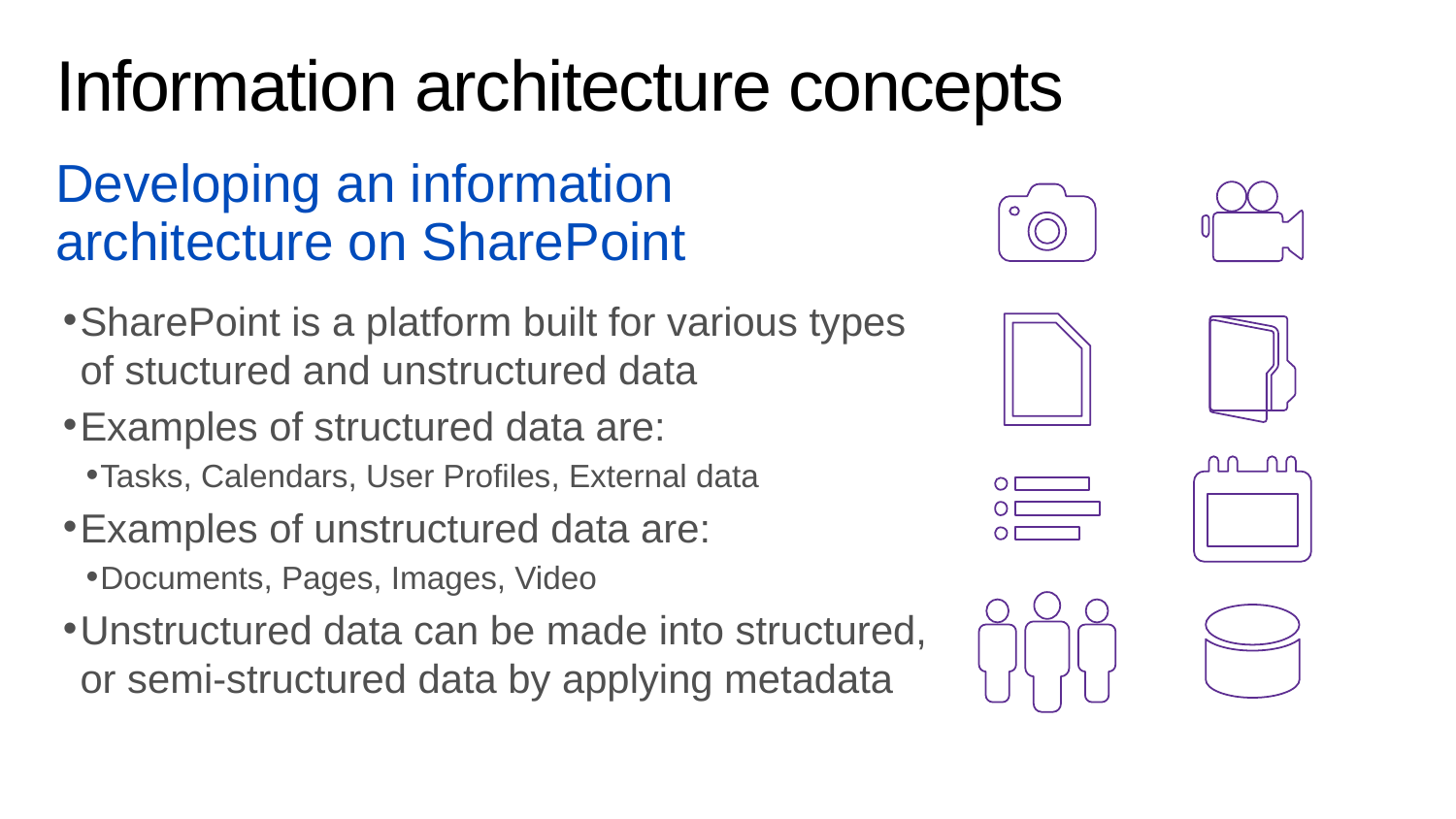

# Information architecture concepts
Developing an information architecture on SharePoint

SharePoint is a platform built for various types of stuctured and unstructured data
Examples of structured data are:
Tasks, Calendars, User Profiles, External data
Examples of unstructured data are:
Documents, Pages, Images, Video
Unstructured data can be made into structured, or semi-structured data by applying metadata